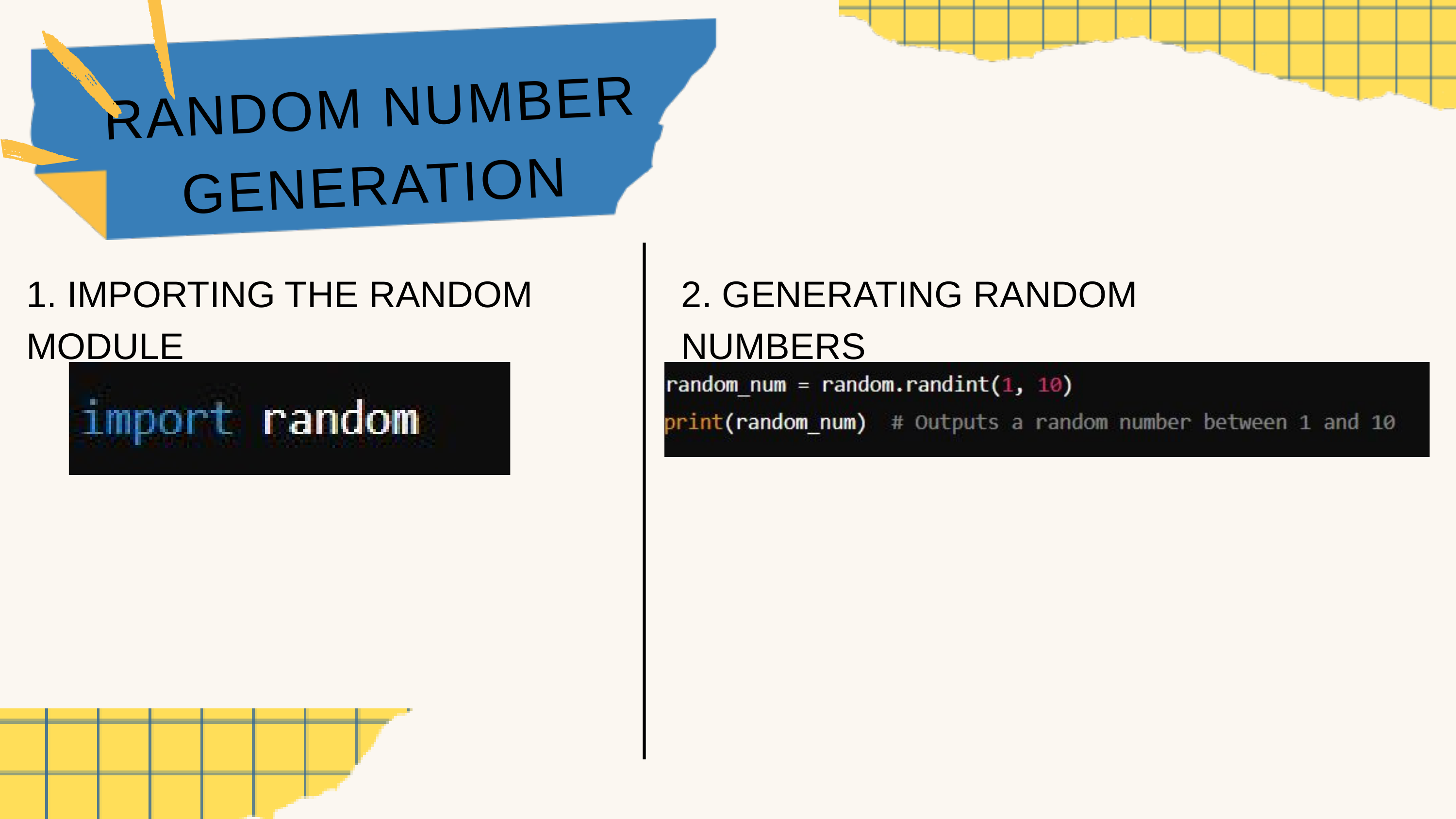

RANDOM NUMBER GENERATION

1. IMPORTING THE RANDOM MODULE
2. GENERATING RANDOM NUMBERS